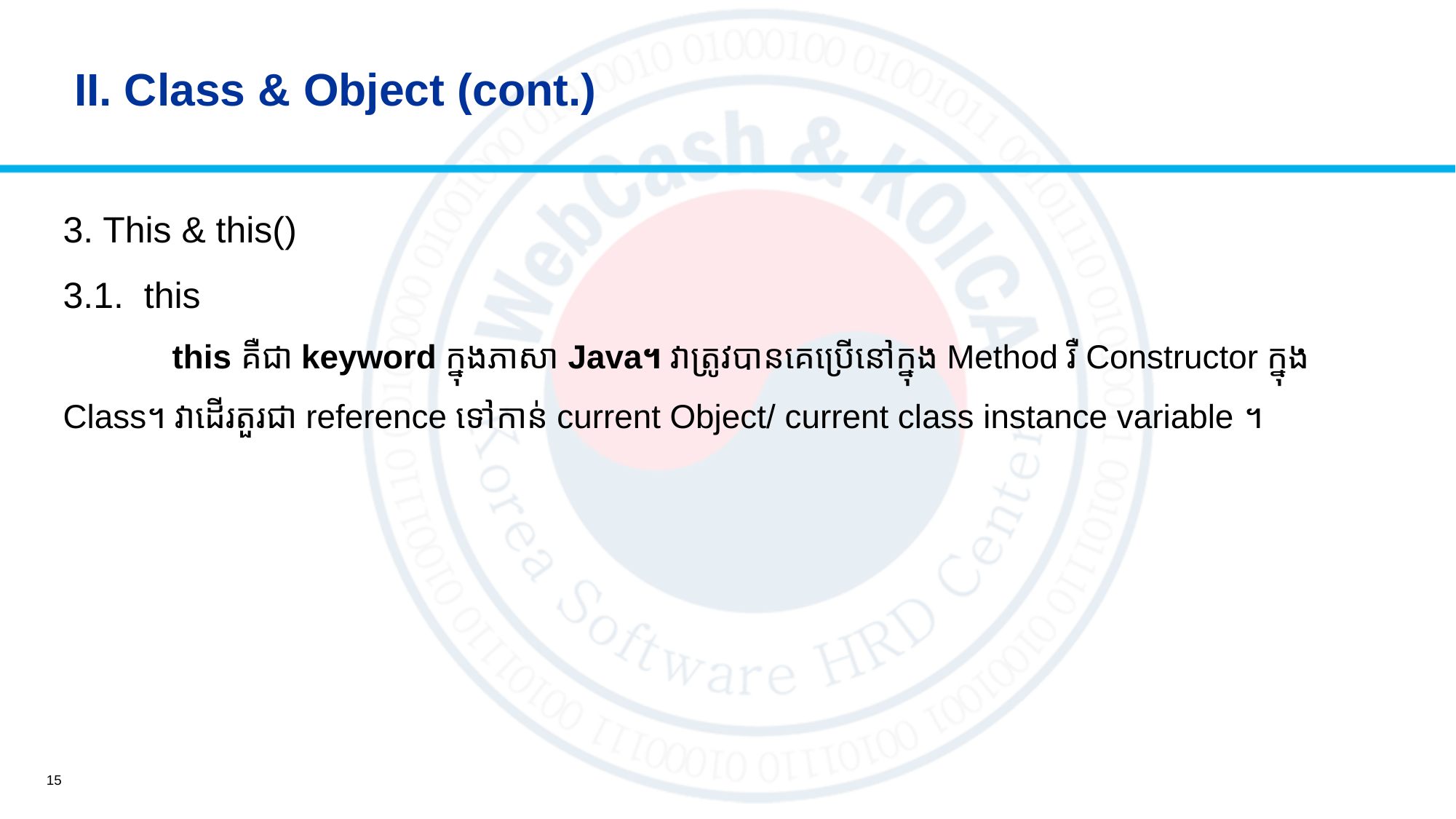

# II. Class & Object (cont.)
3. This & this()
3.1.  this
	this គឺជា keyword ក្នុងភាសា Java។ វាត្រូវបានគេប្រើនៅក្នុង Method រឺ Constructor ក្នុង Class។ វាដើរតួរជា reference ទៅកាន់ current Object/ current class instance variable ។

15